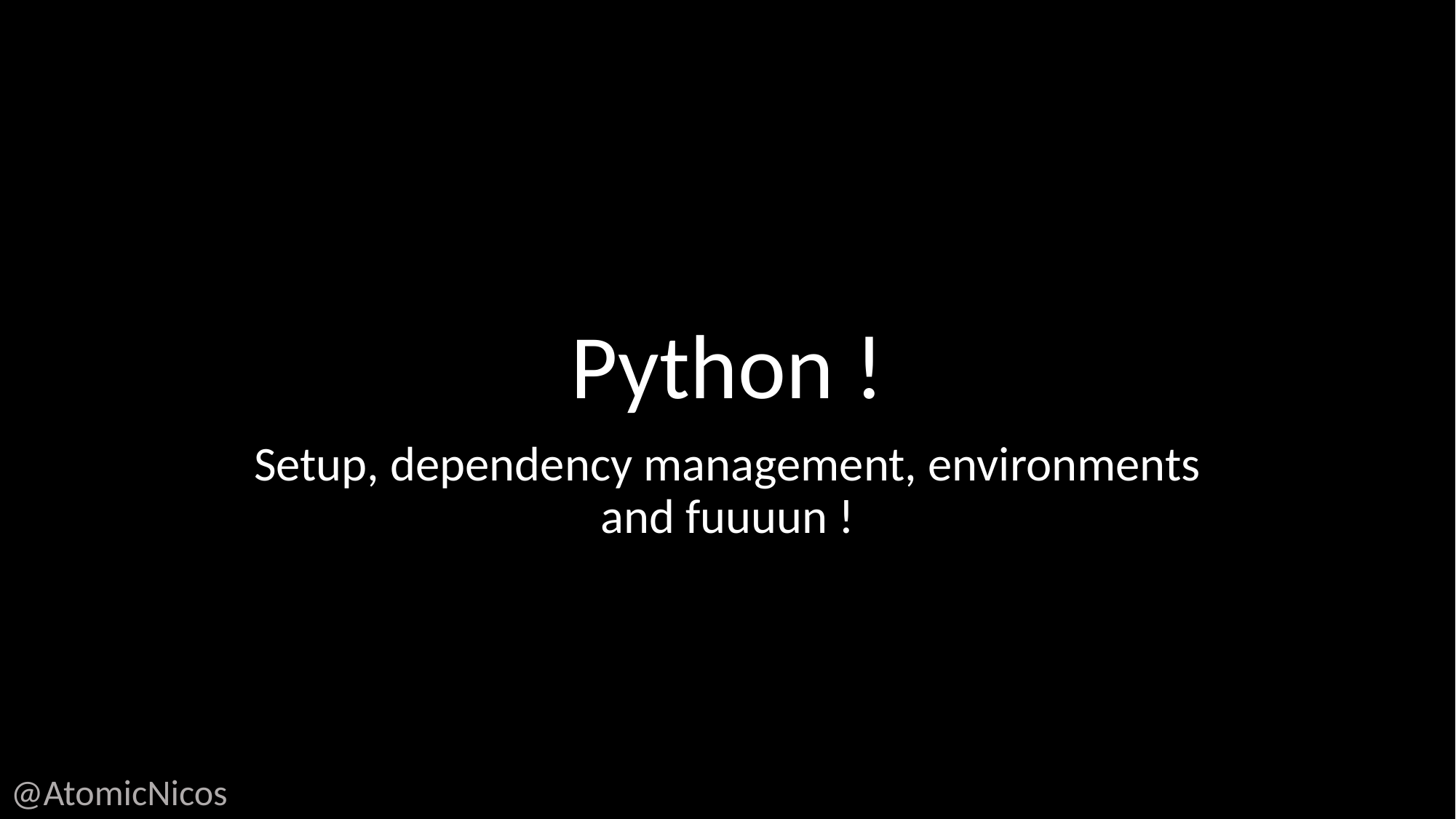

# Python !
Setup, dependency management, environments
and fuuuun !
@AtomicNicos